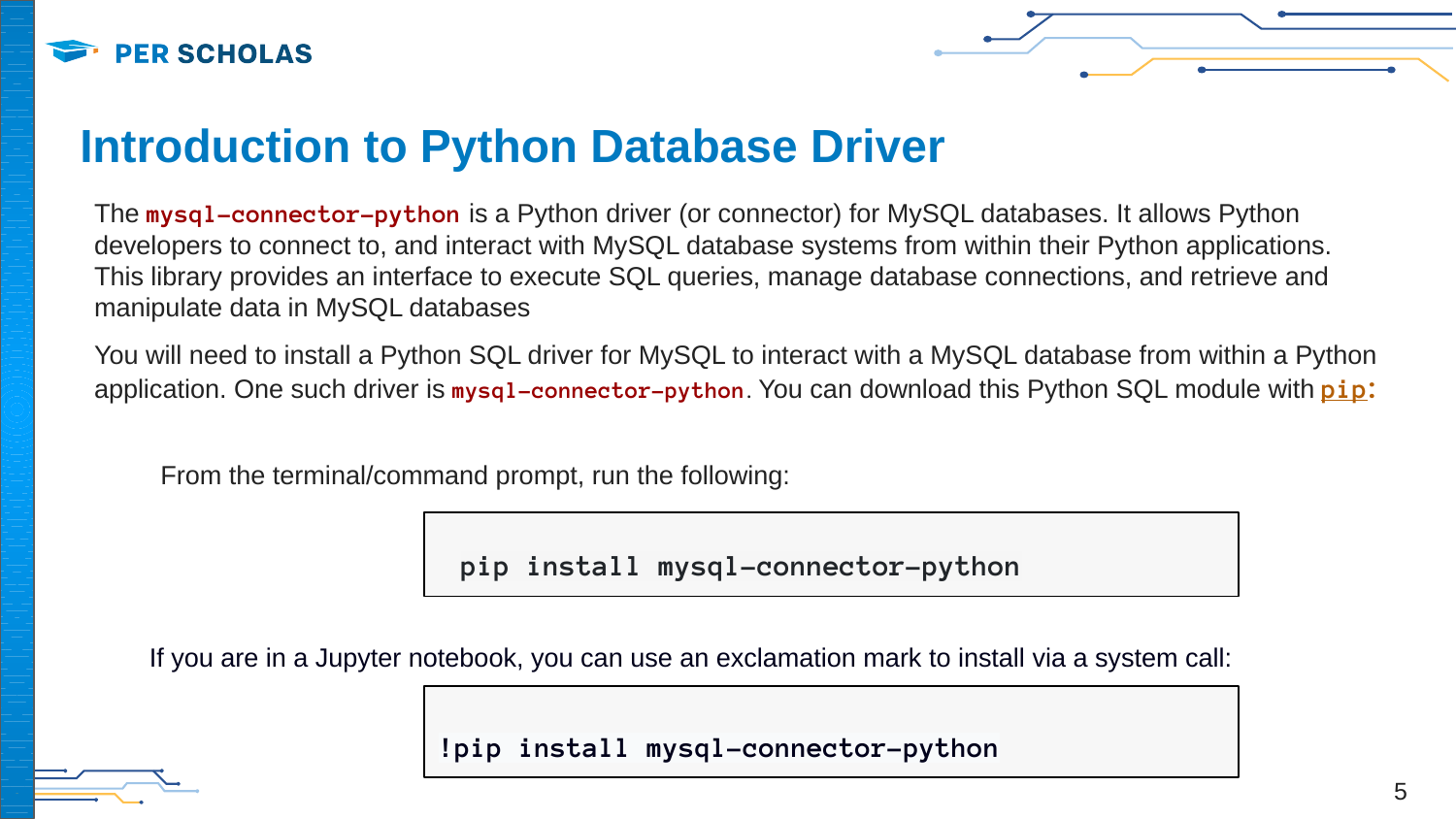

# Introduction to Python Database Driver
The mysql-connector-python is a Python driver (or connector) for MySQL databases. It allows Python developers to connect to, and interact with MySQL database systems from within their Python applications. This library provides an interface to execute SQL queries, manage database connections, and retrieve and manipulate data in MySQL databases
You will need to install a Python SQL driver for MySQL to interact with a MySQL database from within a Python application. One such driver is mysql-connector-python. You can download this Python SQL module with pip:
From the terminal/command prompt, run the following:
pip install mysql-connector-python
If you are in a Jupyter notebook, you can use an exclamation mark to install via a system call:
!pip install mysql-connector-python
5